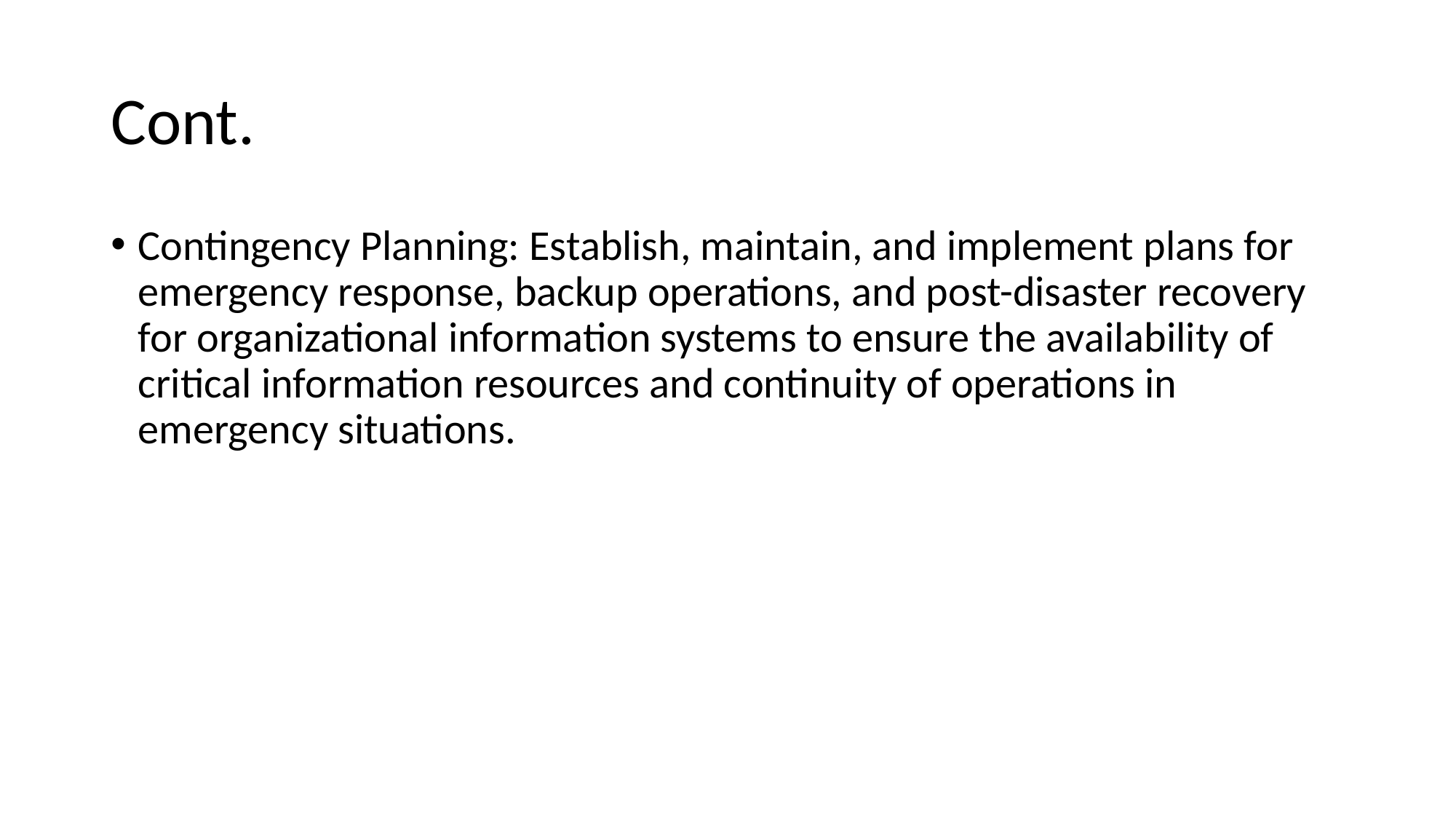

# Cont.
Contingency Planning: Establish, maintain, and implement plans for emergency response, backup operations, and post-disaster recovery for organizational information systems to ensure the availability of critical information resources and continuity of operations in emergency situations.